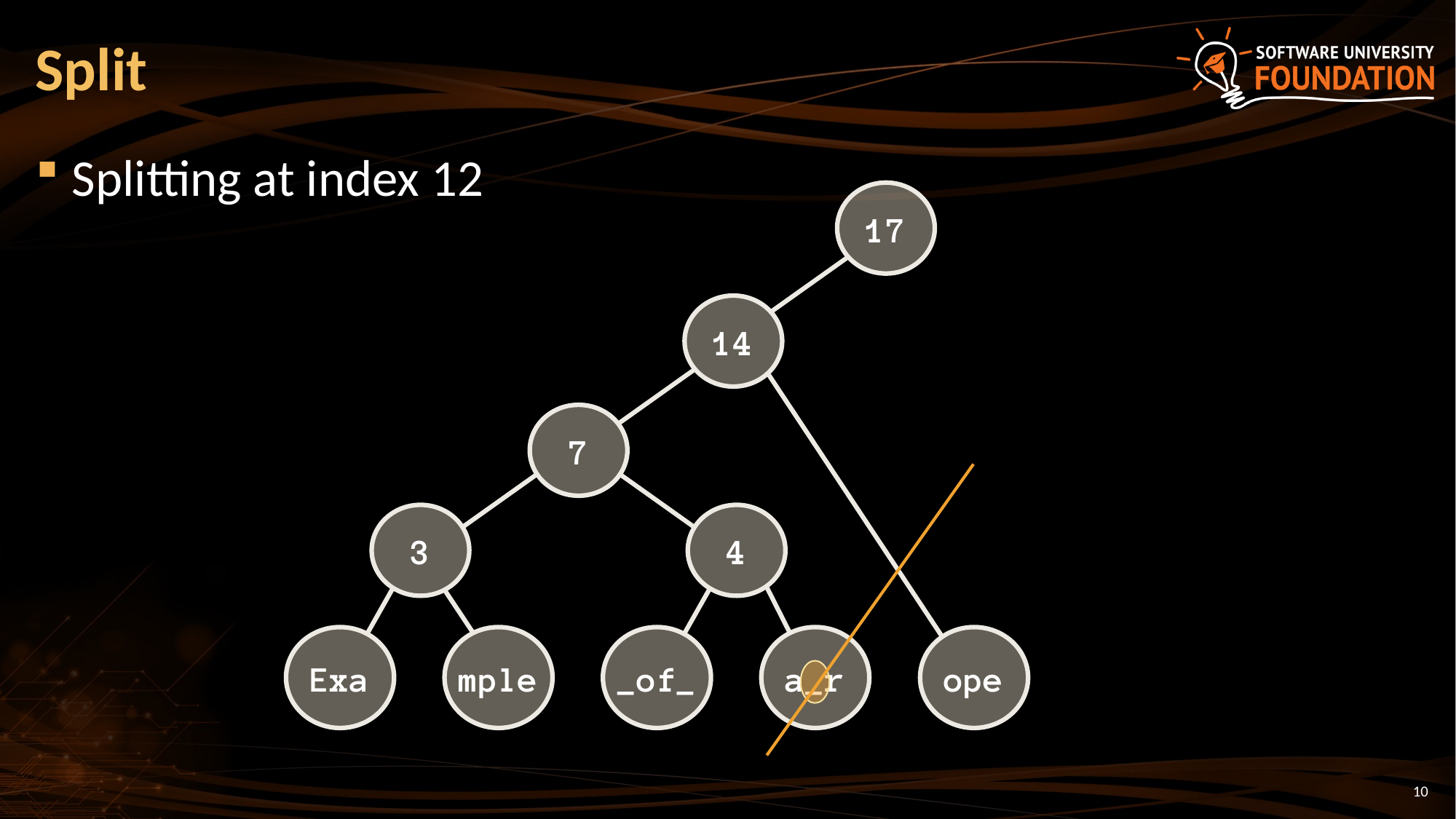

# Split
Splitting at index 12
17

14

7

4
3

Exa
mple
_of_
a_r
ope

10